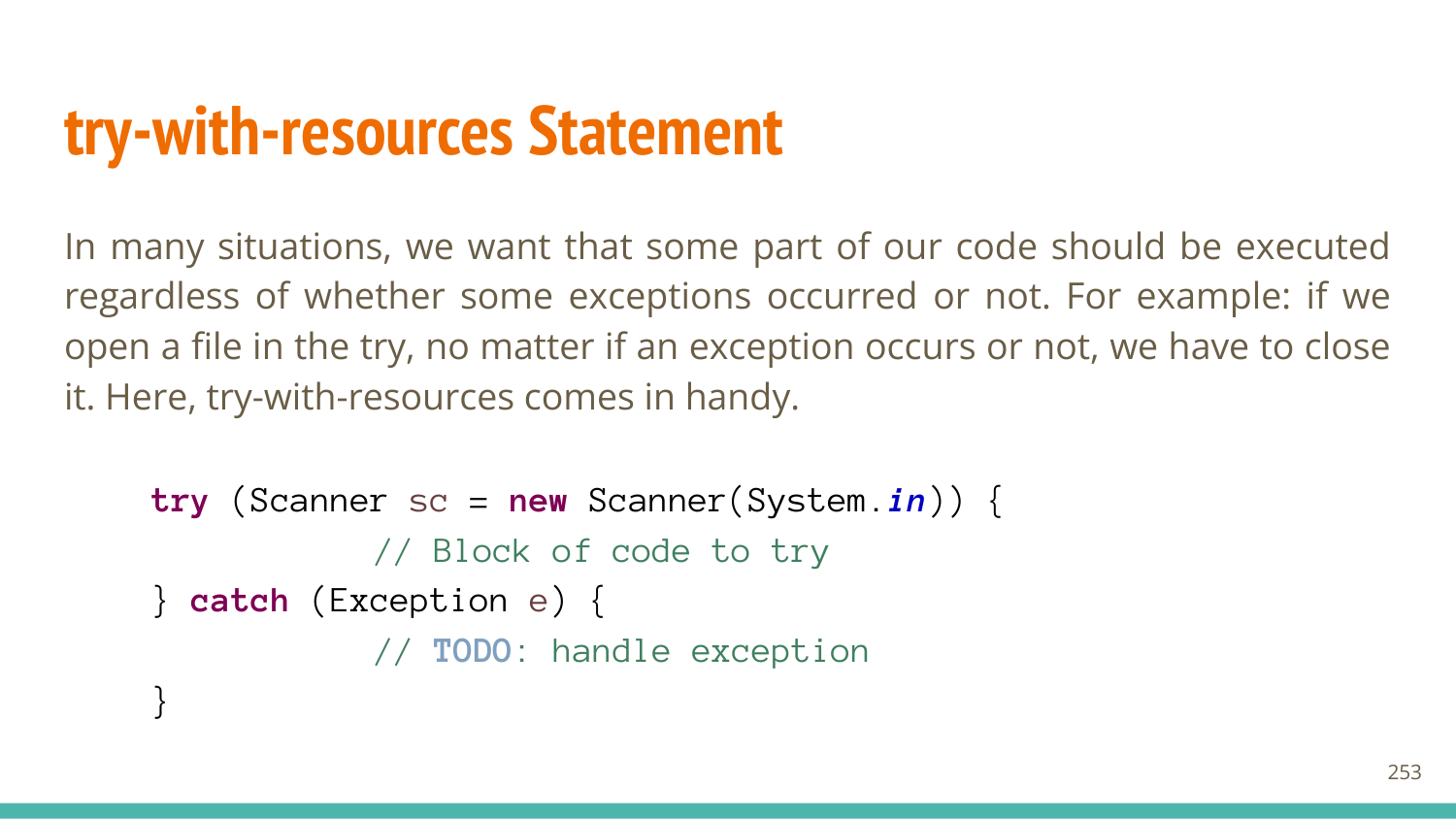

# try-with-resources Statement
In many situations, we want that some part of our code should be executed regardless of whether some exceptions occurred or not. For example: if we open a file in the try, no matter if an exception occurs or not, we have to close it. Here, try-with-resources comes in handy.
try (Scanner sc = new Scanner(System.in)) {
		// Block of code to try
} catch (Exception e) {
		// TODO: handle exception
}

253